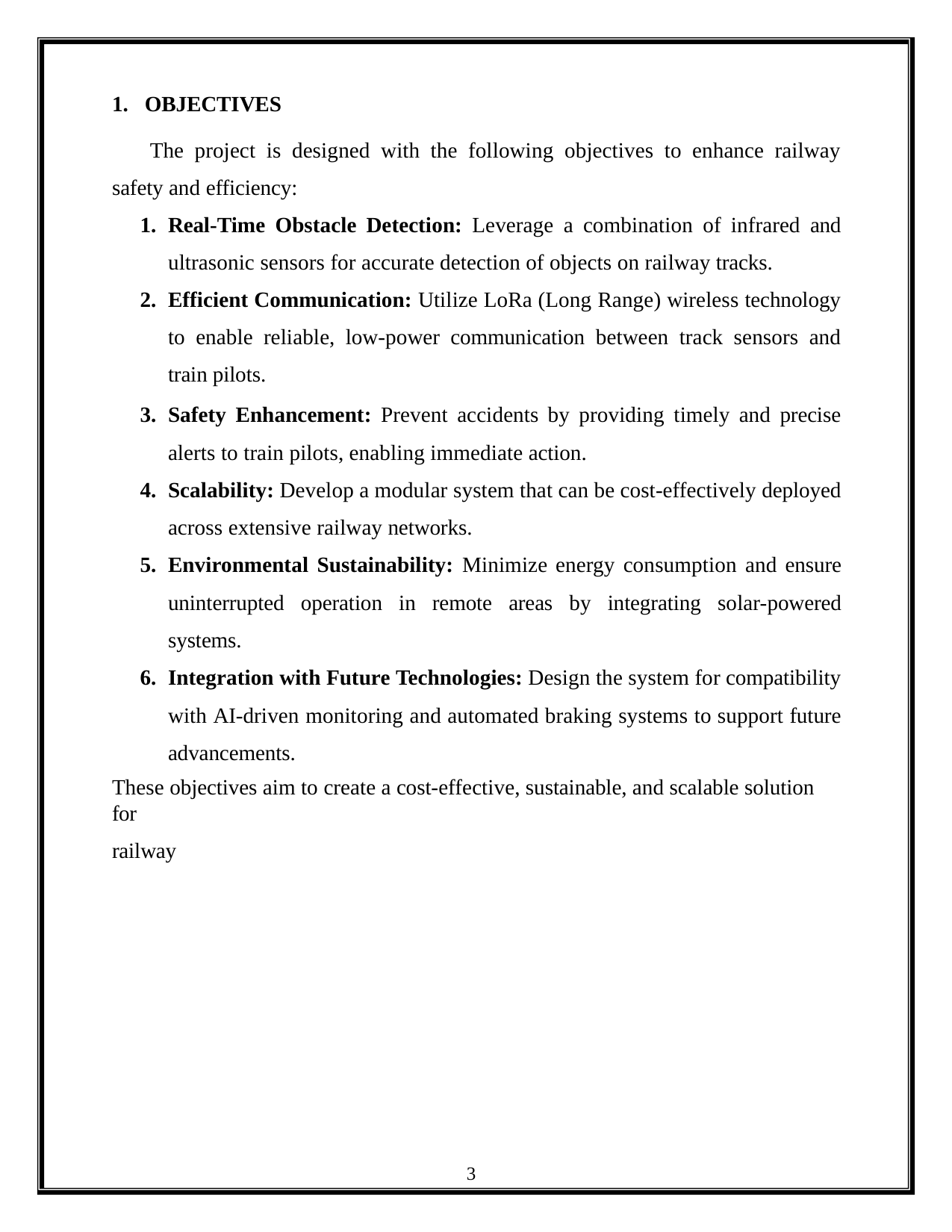

OBJECTIVES
The project is designed with the following objectives to enhance railway safety and efficiency:
Real-Time Obstacle Detection: Leverage a combination of infrared and ultrasonic sensors for accurate detection of objects on railway tracks.
Efficient Communication: Utilize LoRa (Long Range) wireless technology to enable reliable, low-power communication between track sensors and train pilots.
Safety Enhancement: Prevent accidents by providing timely and precise alerts to train pilots, enabling immediate action.
Scalability: Develop a modular system that can be cost-effectively deployed across extensive railway networks.
Environmental Sustainability: Minimize energy consumption and ensure uninterrupted operation in remote areas by integrating solar-powered systems.
Integration with Future Technologies: Design the system for compatibility with AI-driven monitoring and automated braking systems to support future advancements.
These objectives aim to create a cost-effective, sustainable, and scalable solution for
railway
3